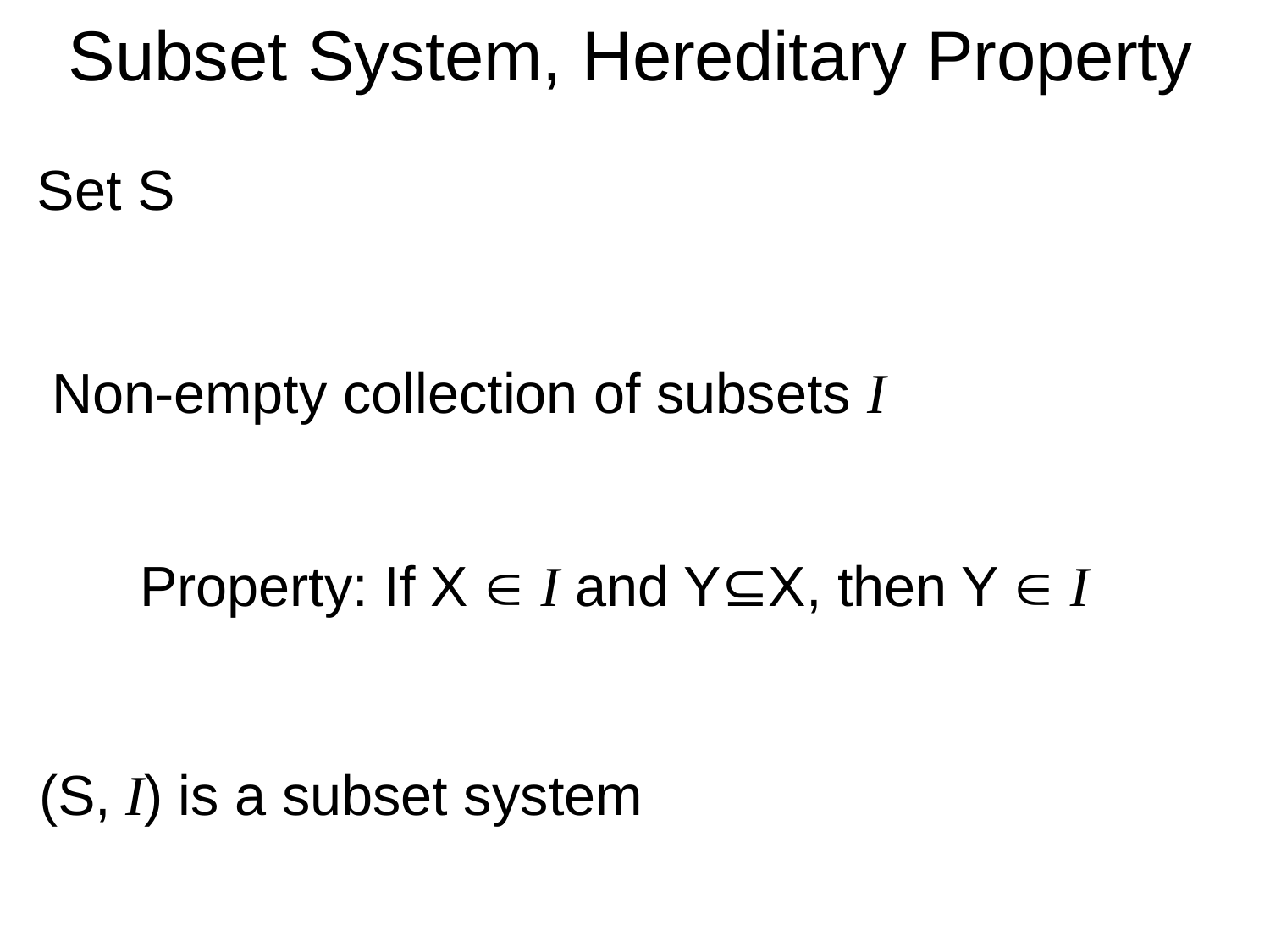

# Subset System, Hereditary Property
Set S
Non-empty collection of subsets I
Property: If X ∈ I and Y⊆X, then Y ∈ I
(S, I) is a subset system